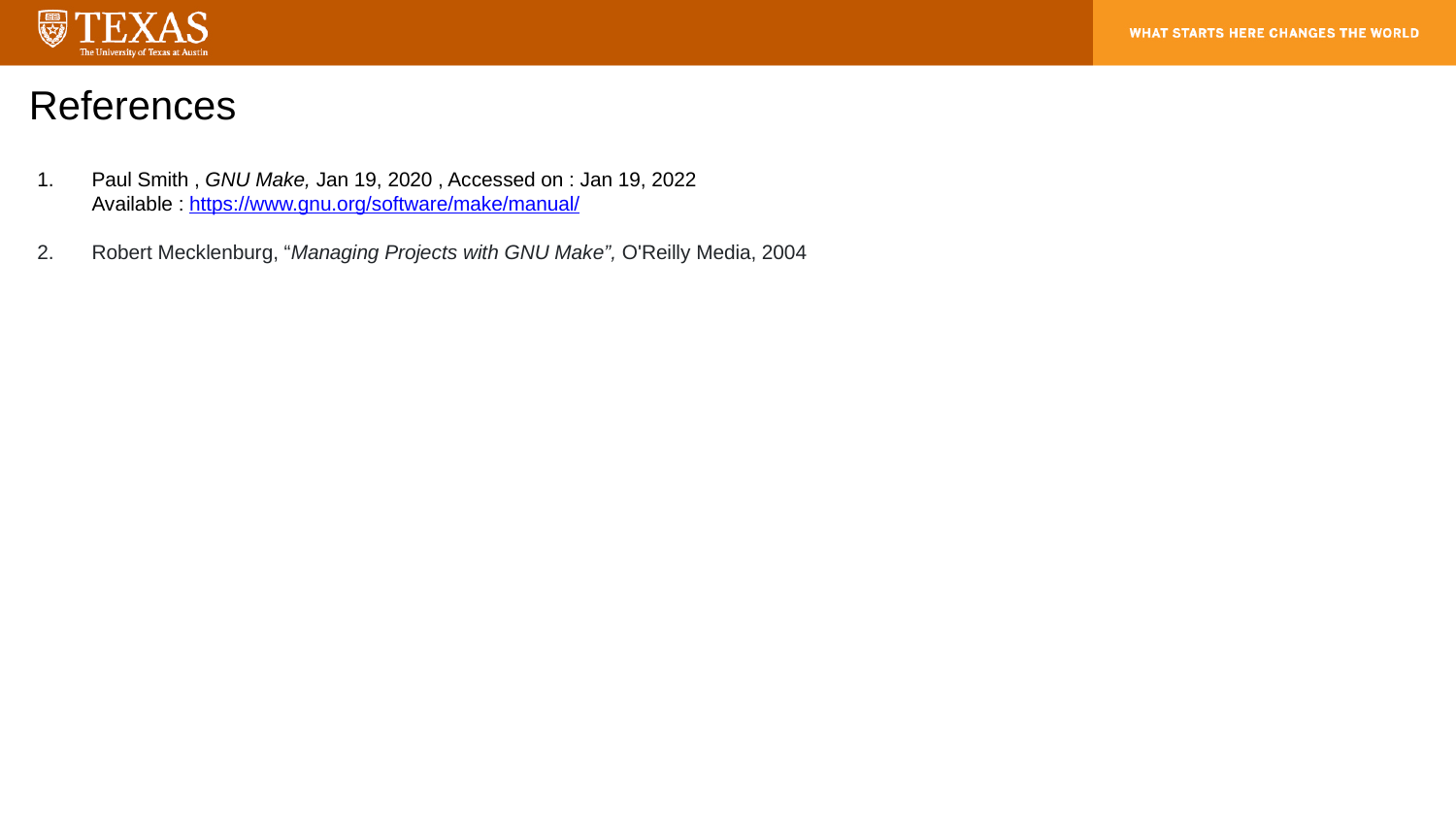

References
Paul Smith , GNU Make, Jan 19, 2020 , Accessed on : Jan 19, 2022                                                                                Available : https://www.gnu.org/software/make/manual/

Robert Mecklenburg, “Managing Projects with GNU Make”, O'Reilly Media, 2004